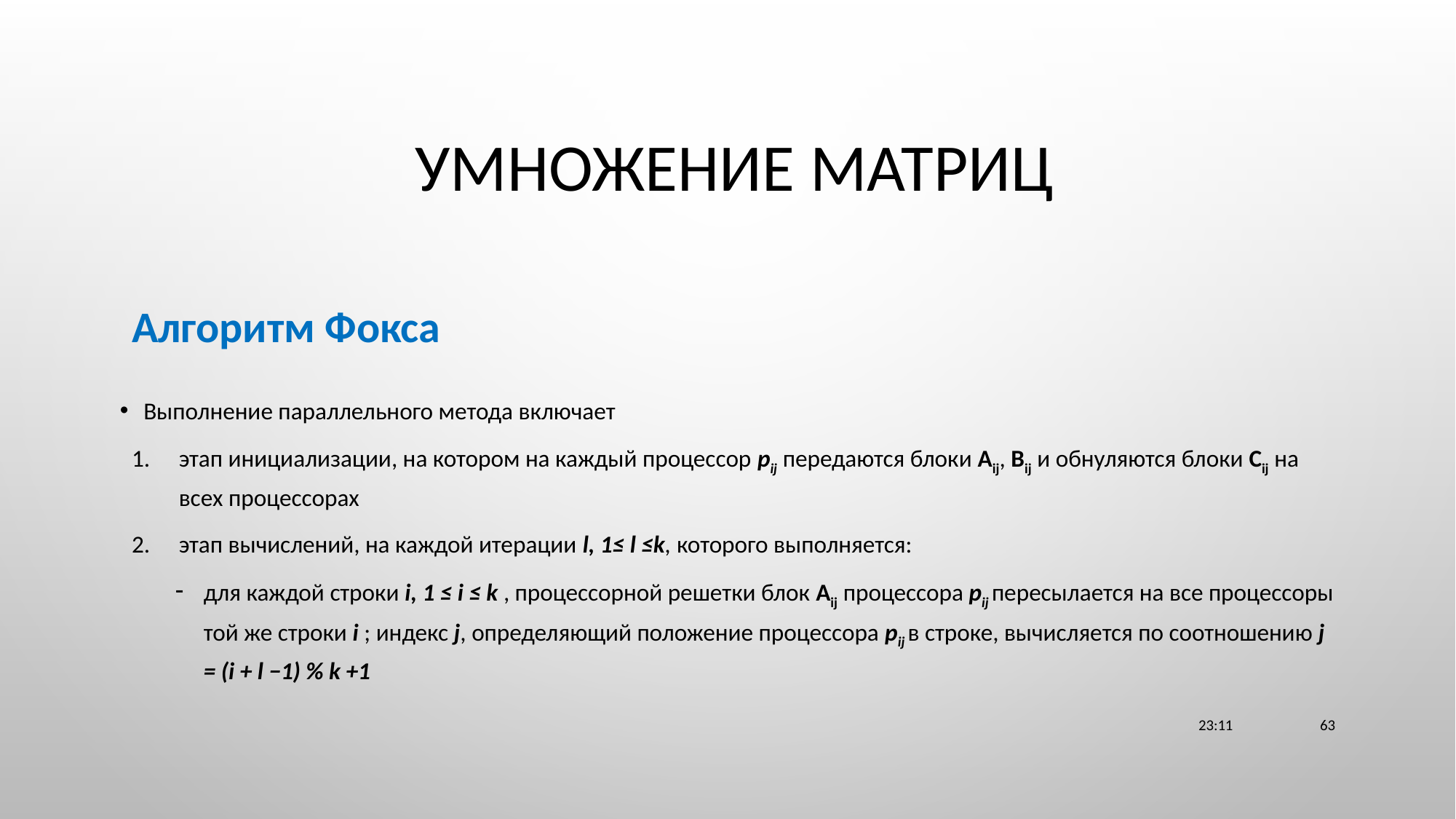

# Умножение матриц
Алгоритм Фокса

Выполнение параллельного метода включает
этап инициализации, на котором на каждый процессор pij передаются блоки Aij, Bij и обнуляются блоки Cij на всех процессорах
этап вычислений, на каждой итерации l, 1≤ l ≤k, которого выполняется:
для каждой строки i, 1 ≤ i ≤ k , процессорной решетки блок Aij процессора pij пересылается на все процессоры той же строки i ; индекс j, определяющий положение процессора pij в строке, вычисляется по соотношению j = (i + l −1) % k +1
23:11
63